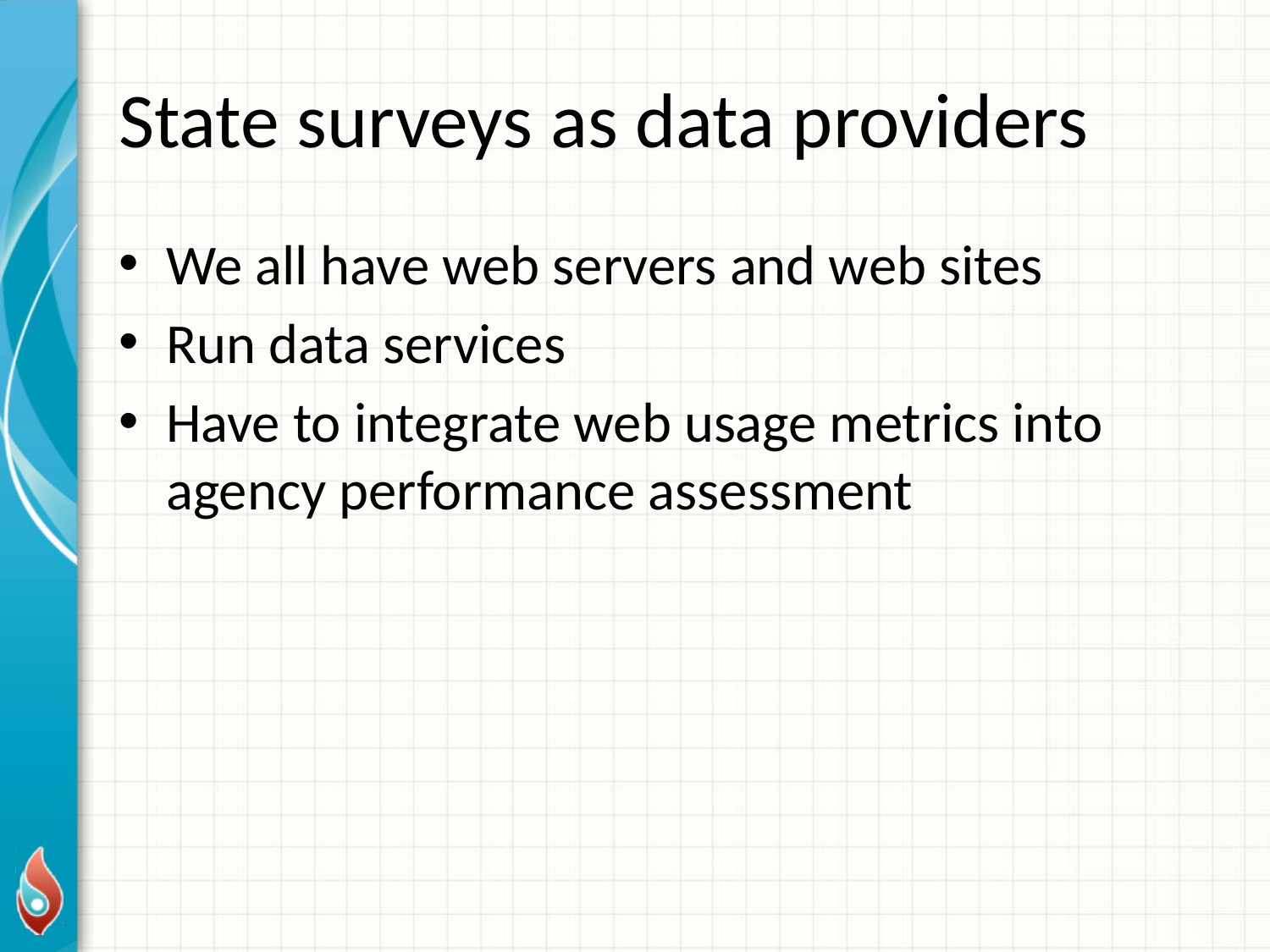

# State surveys as data providers
We all have web servers and web sites
Run data services
Have to integrate web usage metrics into agency performance assessment